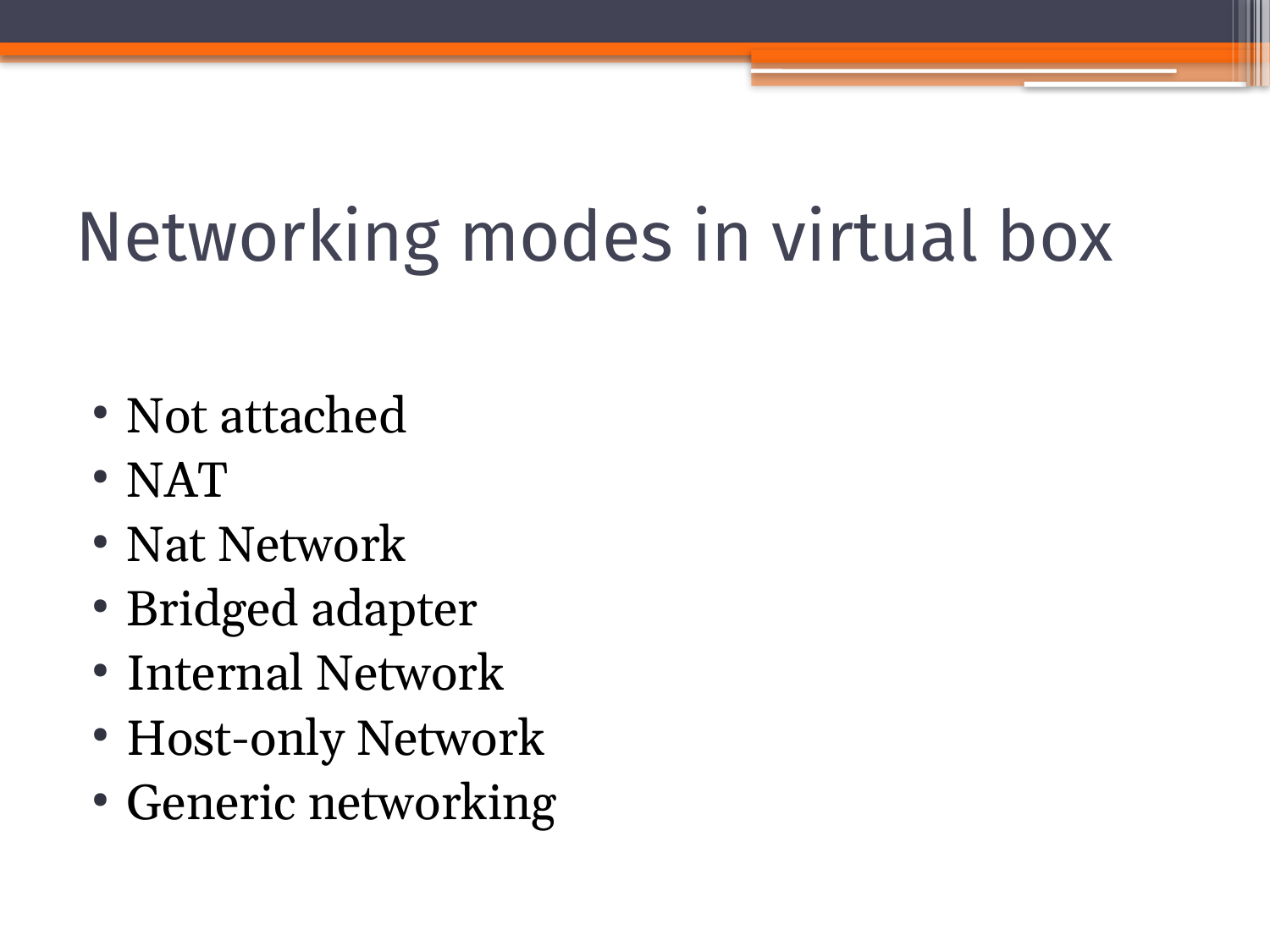

# Networking modes in virtual box

Not attached
NAT
Nat Network
Bridged adapter
Internal Network
Host-only Network
Generic networking